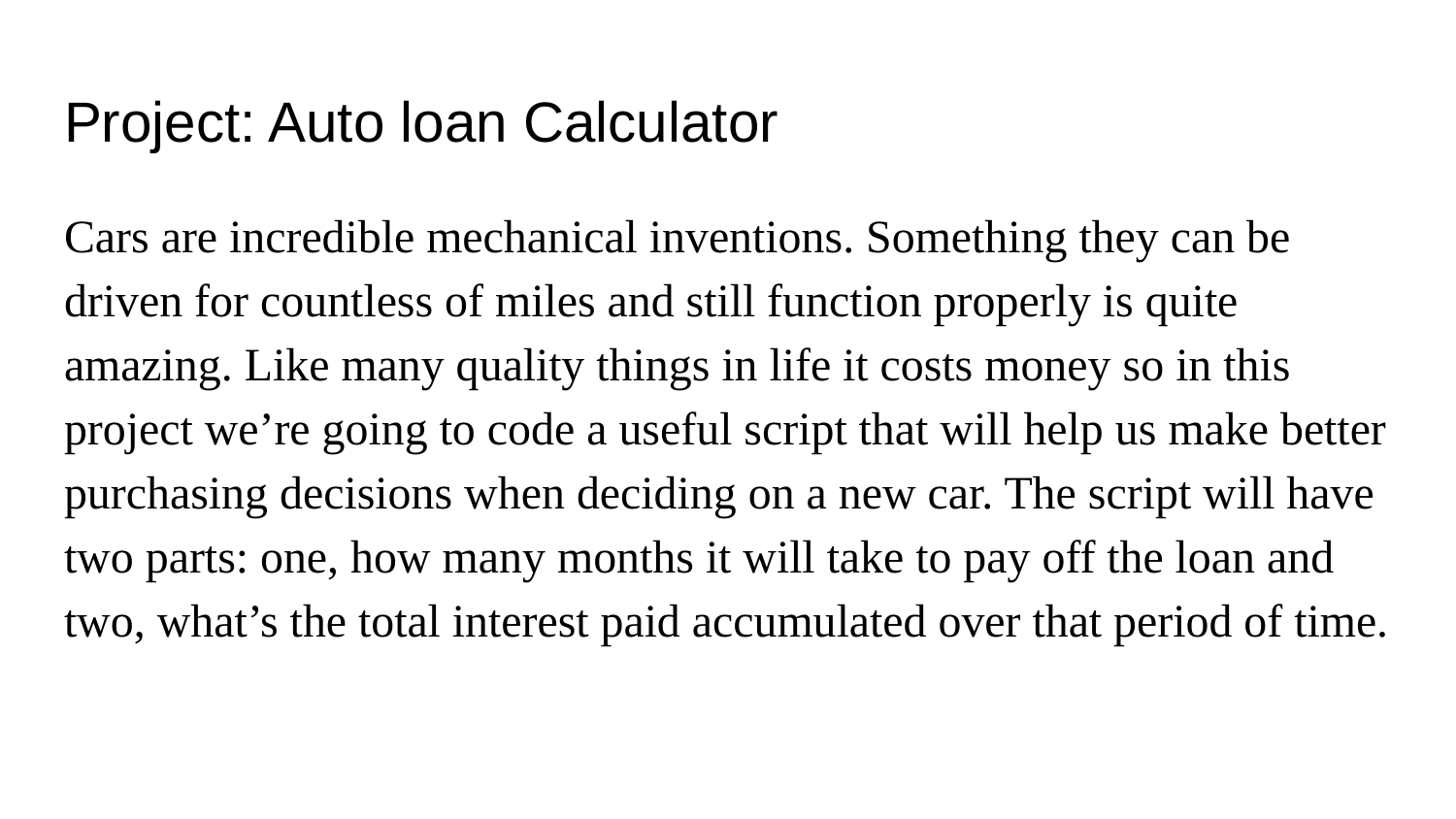

# Project: Auto loan Calculator
Cars are incredible mechanical inventions. Something they can be driven for countless of miles and still function properly is quite amazing. Like many quality things in life it costs money so in this project we’re going to code a useful script that will help us make better purchasing decisions when deciding on a new car. The script will have two parts: one, how many months it will take to pay off the loan and two, what’s the total interest paid accumulated over that period of time.